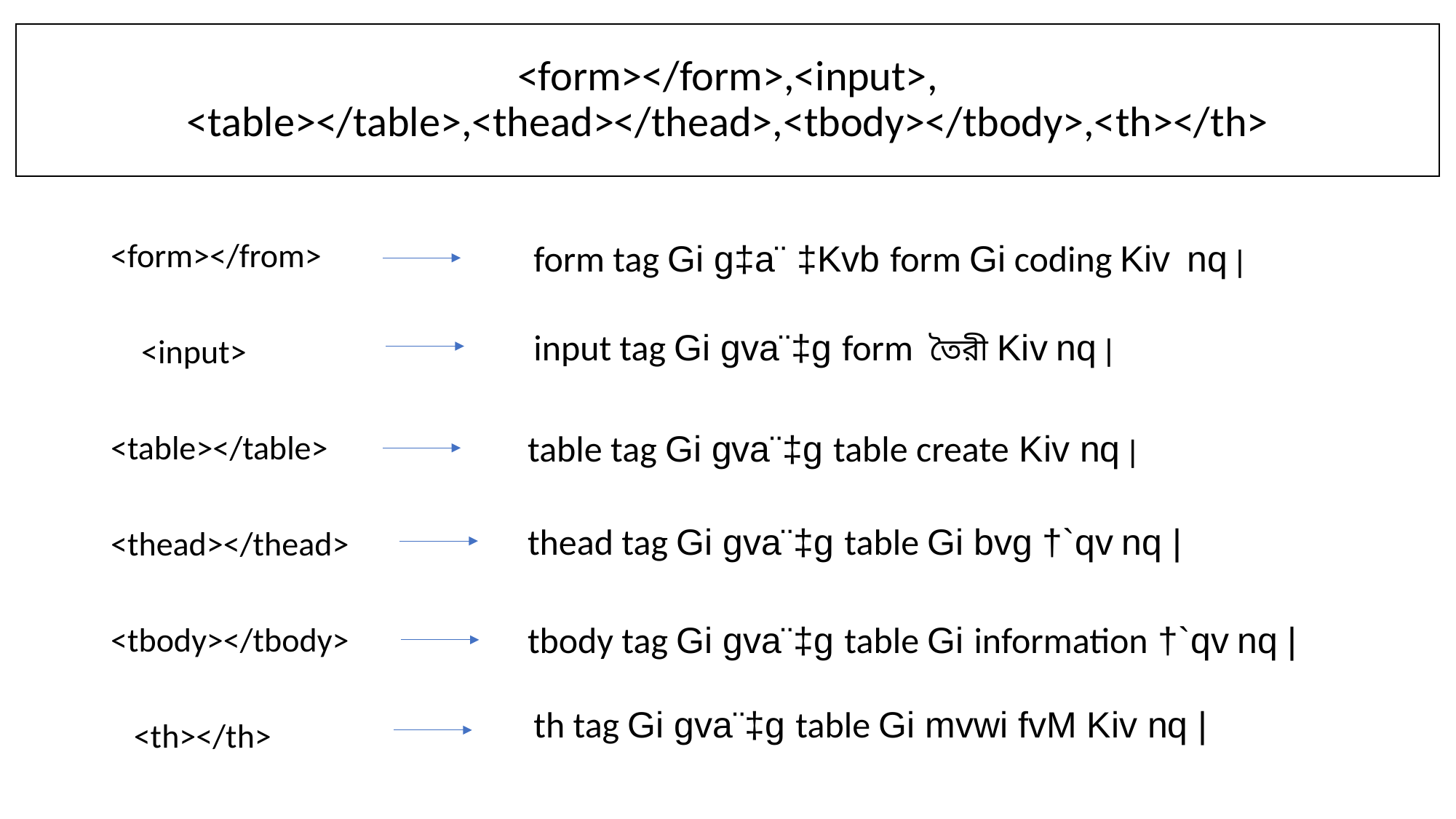

<form></form>,<input>,
<table></table>,<thead></thead>,<tbody></tbody>,<th></th>
form tag Gi g‡a¨ ‡Kvb form Gi coding Kiv  nq |
<form></from>

    <input>

<table></table>

<thead></thead>

<tbody></tbody>

   <th></th>
input tag Gi gva¨‡g form  তৈরী Kiv nq |
table tag Gi gva¨‡g table create Kiv nq |
thead tag Gi gva¨‡g table Gi bvg †`qv nq |
tbody tag Gi gva¨‡g table Gi information †`qv nq |
th tag Gi gva¨‡g table Gi mvwi fvM Kiv nq |